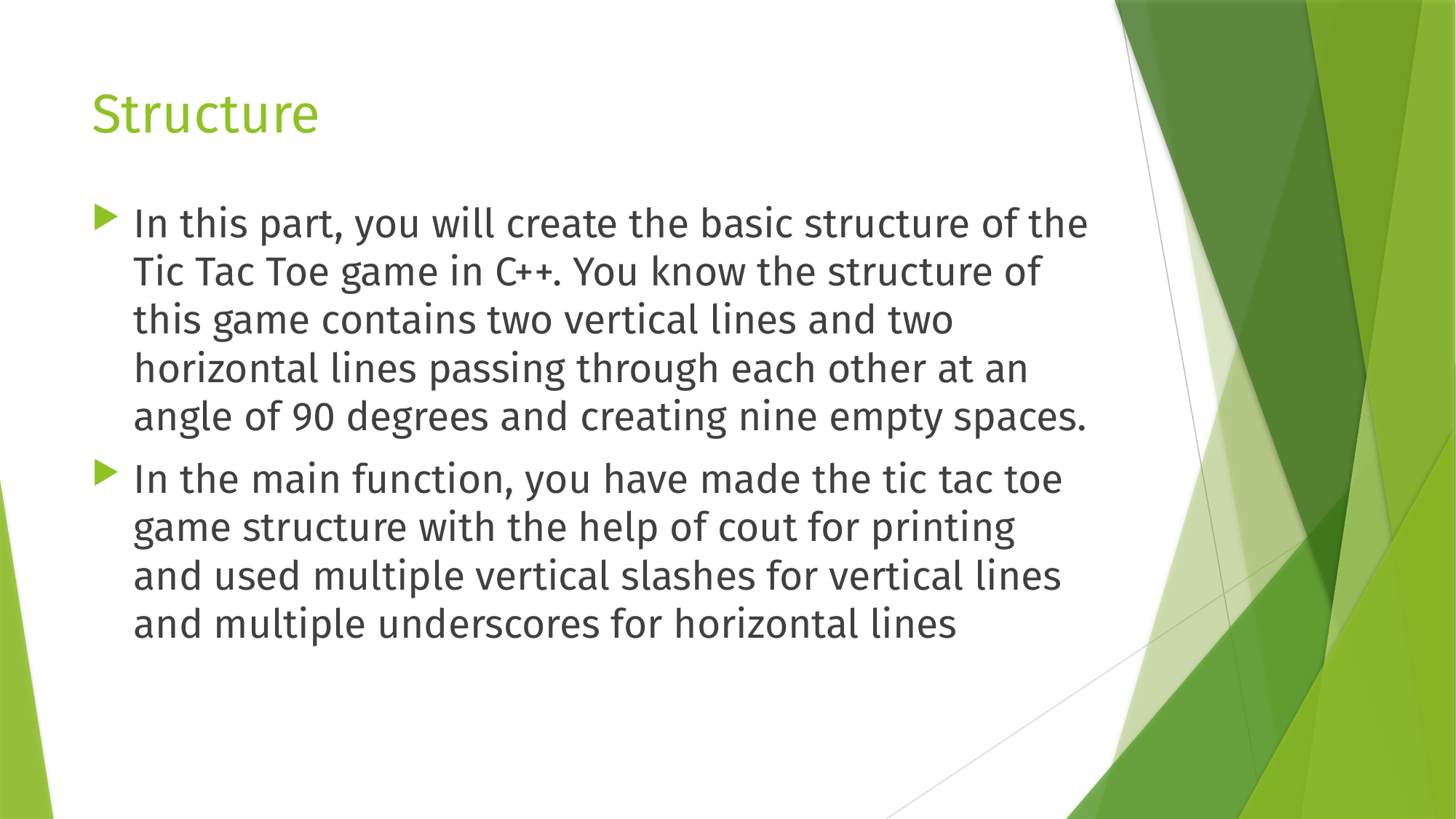

# Structure

In this part, you will create the basic structure of the Tic Tac Toe game in C++. You know the structure of this game contains two vertical lines and two horizontal lines passing through each other at an angle of 90 degrees and creating nine empty spaces.
In the main function, you have made the tic tac toe game structure with the help of cout for printing and used multiple vertical slashes for vertical lines and multiple underscores for horizontal lines